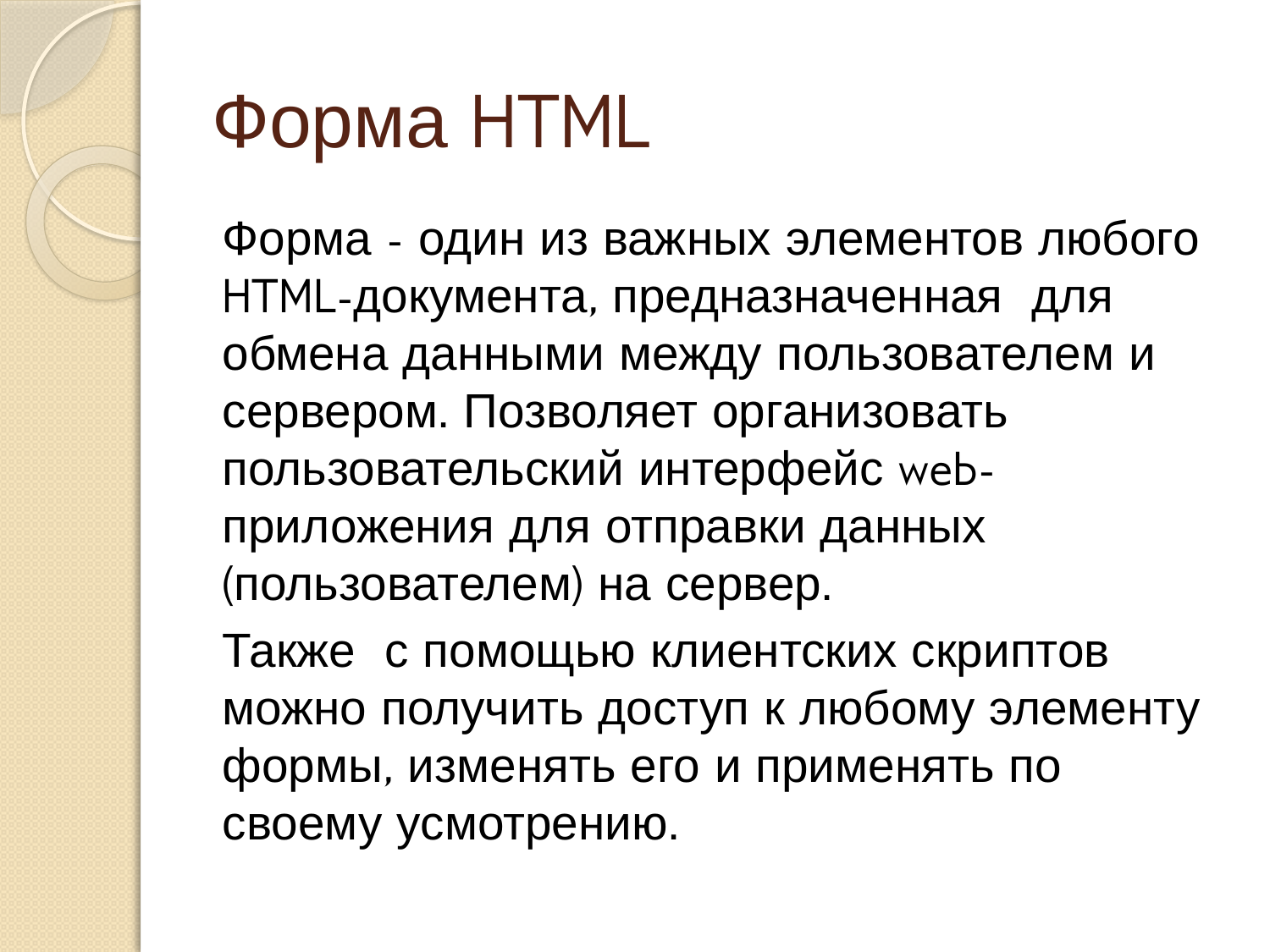

# Форма HTML
Форма - один из важных элементов любого HTML-документа, предназначенная  для обмена данными между пользователем и сервером. Позволяет организовать пользовательский интерфейс web-приложения для отправки данных (пользователем) на сервер.
Также  с помощью клиентских скриптов можно получить доступ к любому элементу формы, изменять его и применять по своему усмотрению.